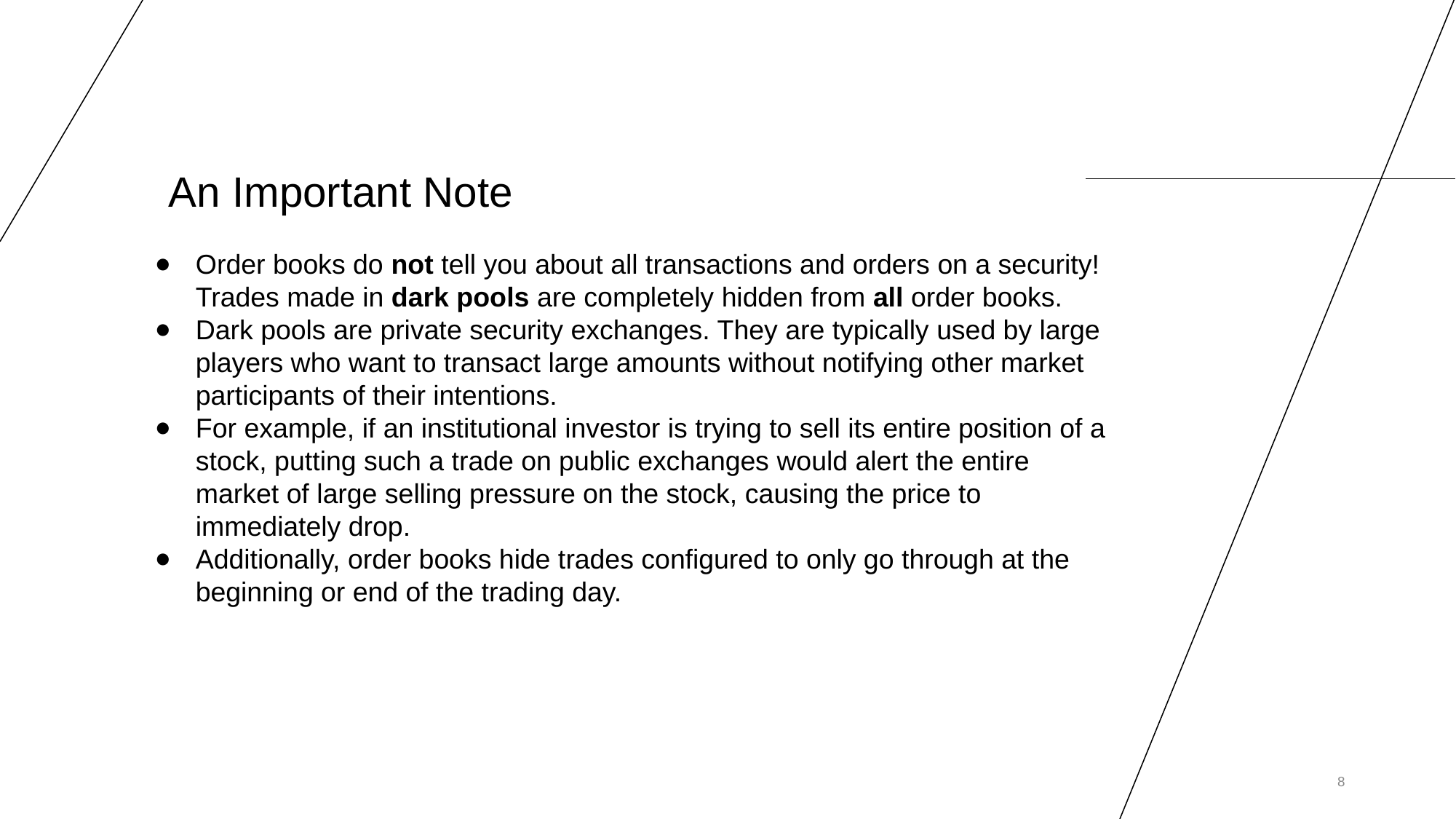

# An Important Note
Order books do not tell you about all transactions and orders on a security! Trades made in dark pools are completely hidden from all order books.
Dark pools are private security exchanges. They are typically used by large players who want to transact large amounts without notifying other market participants of their intentions.
For example, if an institutional investor is trying to sell its entire position of a stock, putting such a trade on public exchanges would alert the entire market of large selling pressure on the stock, causing the price to immediately drop.
Additionally, order books hide trades configured to only go through at the beginning or end of the trading day.
8